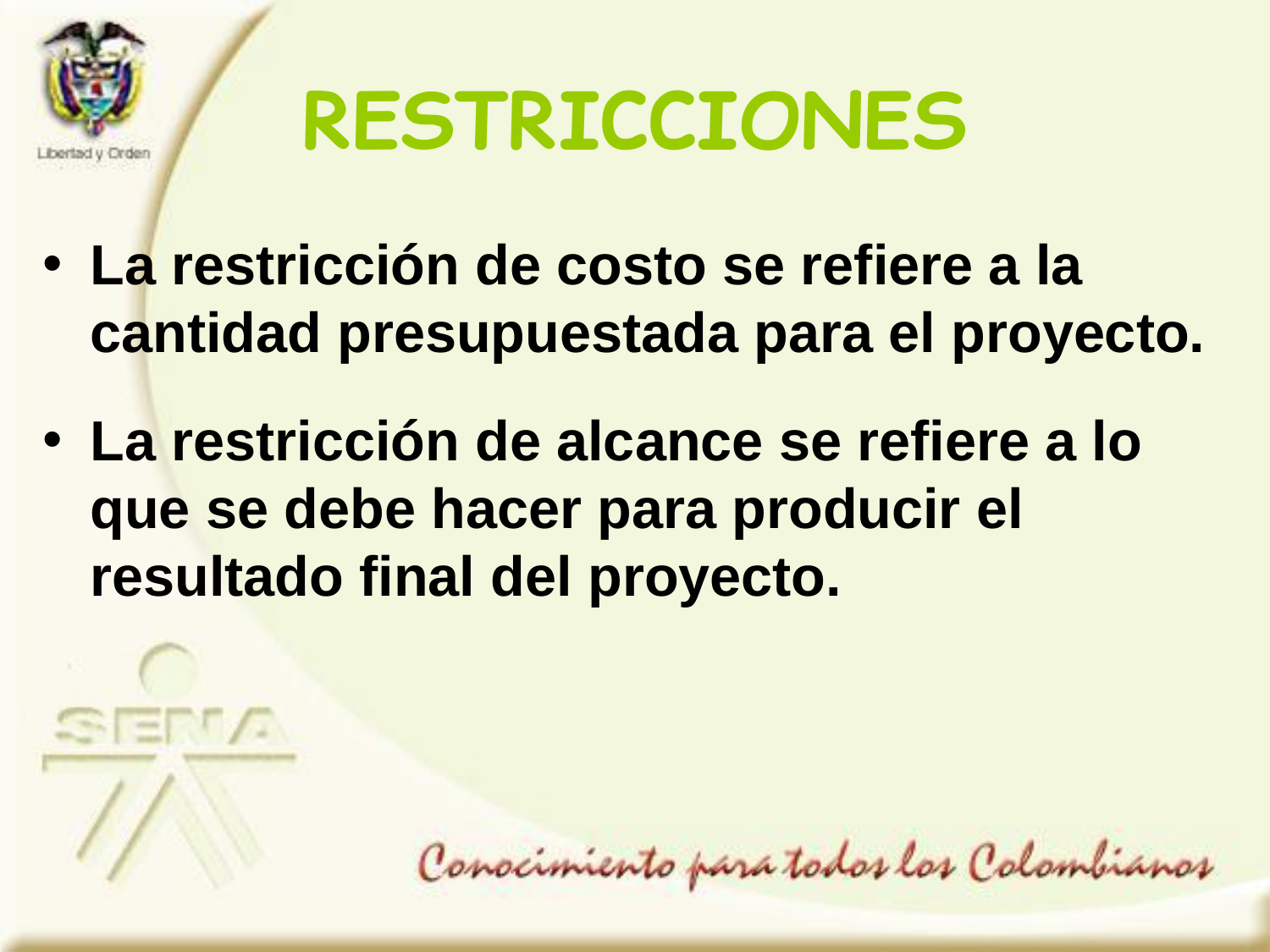

RESTRICCIONES
La restricción de costo se refiere a la cantidad presupuestada para el proyecto.

La restricción de alcance se refiere a lo que se debe hacer para producir el resultado final del proyecto.